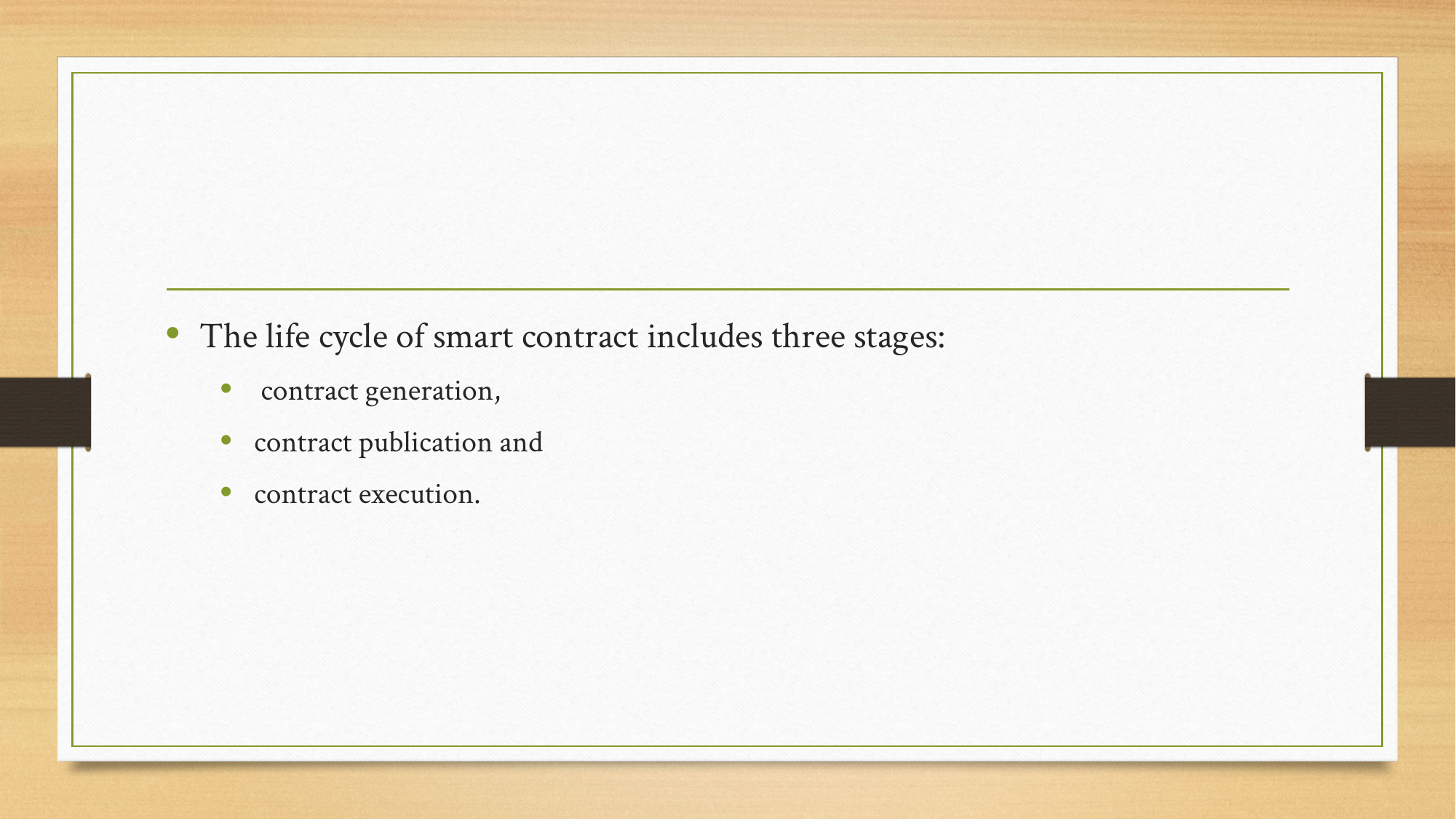

#
The life cycle of smart contract includes three stages:
 contract generation,
contract publication and
contract execution.